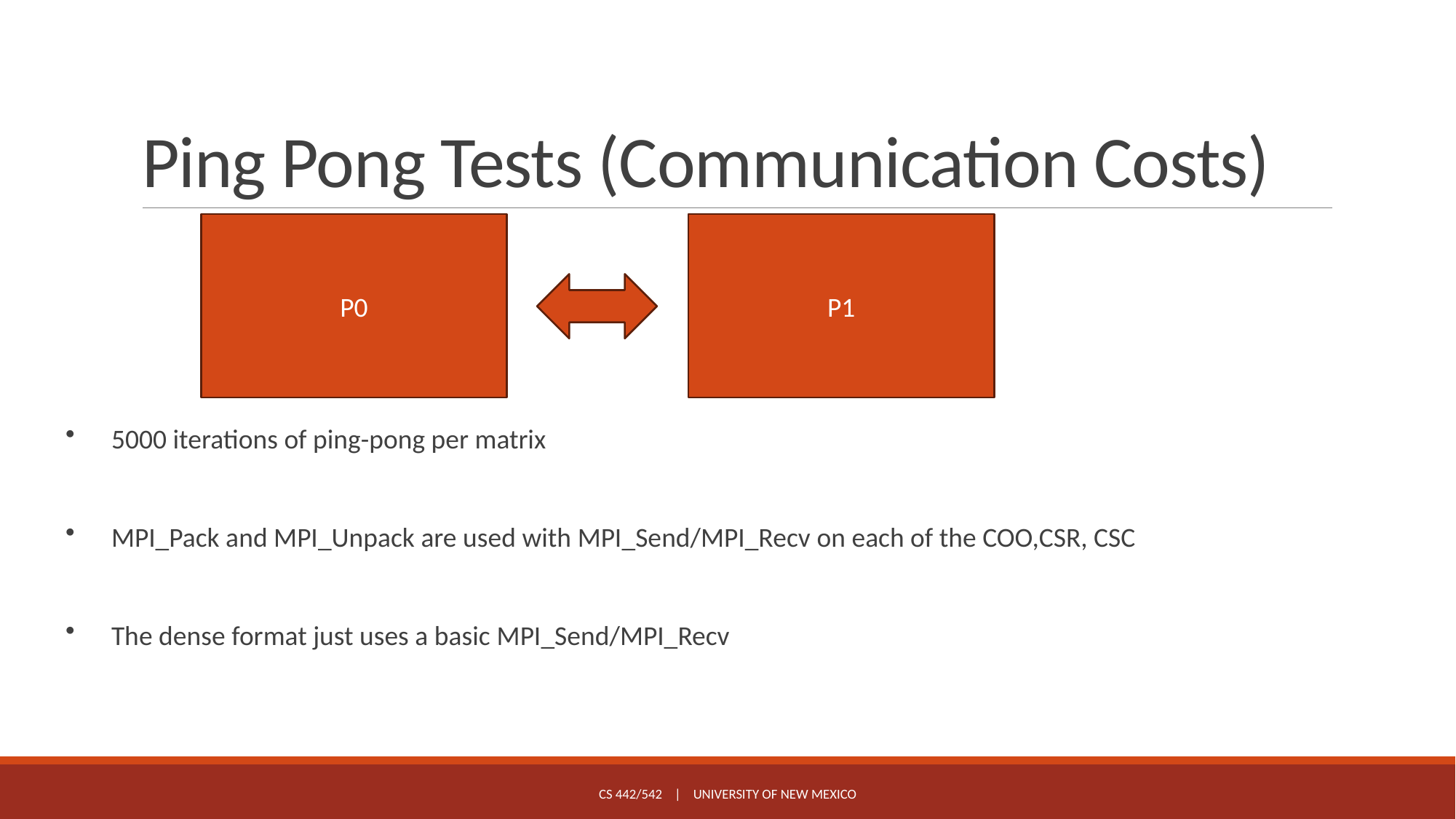

# Ping Pong Tests (Communication Costs)
P1
P0

5000 iterations of ping-pong per matrix ​

MPI_Pack and MPI_Unpack are used with MPI_Send/MPI_Recv on each of the COO,CSR, CSC​

The dense format just uses a basic MPI_Send/MPI_Recv

CS 442/542    |    University of New Mexico